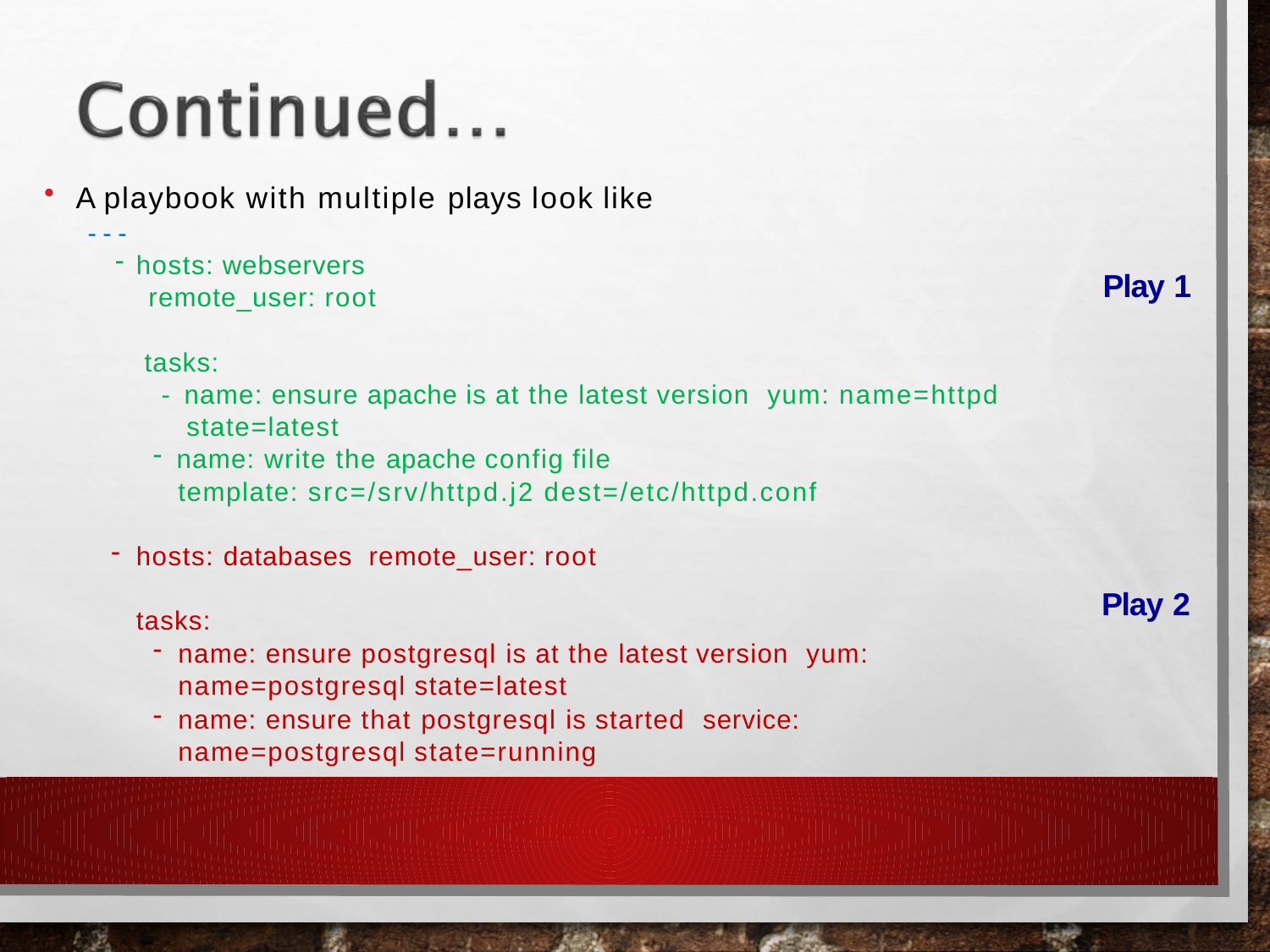

A playbook with multiple plays look like
---
hosts: webservers
remote_user: root
tasks:
- name: ensure apache is at the latest version  yum: name=httpd state=latest
name: write the apache config file
template: src=/srv/httpd.j2 dest=/etc/httpd.conf
hosts: databases  remote_user: root
tasks:
name: ensure postgresql is at the latest version  yum: name=postgresql state=latest
name: ensure that postgresql is started  service: name=postgresql state=running
Play 1
Play 2